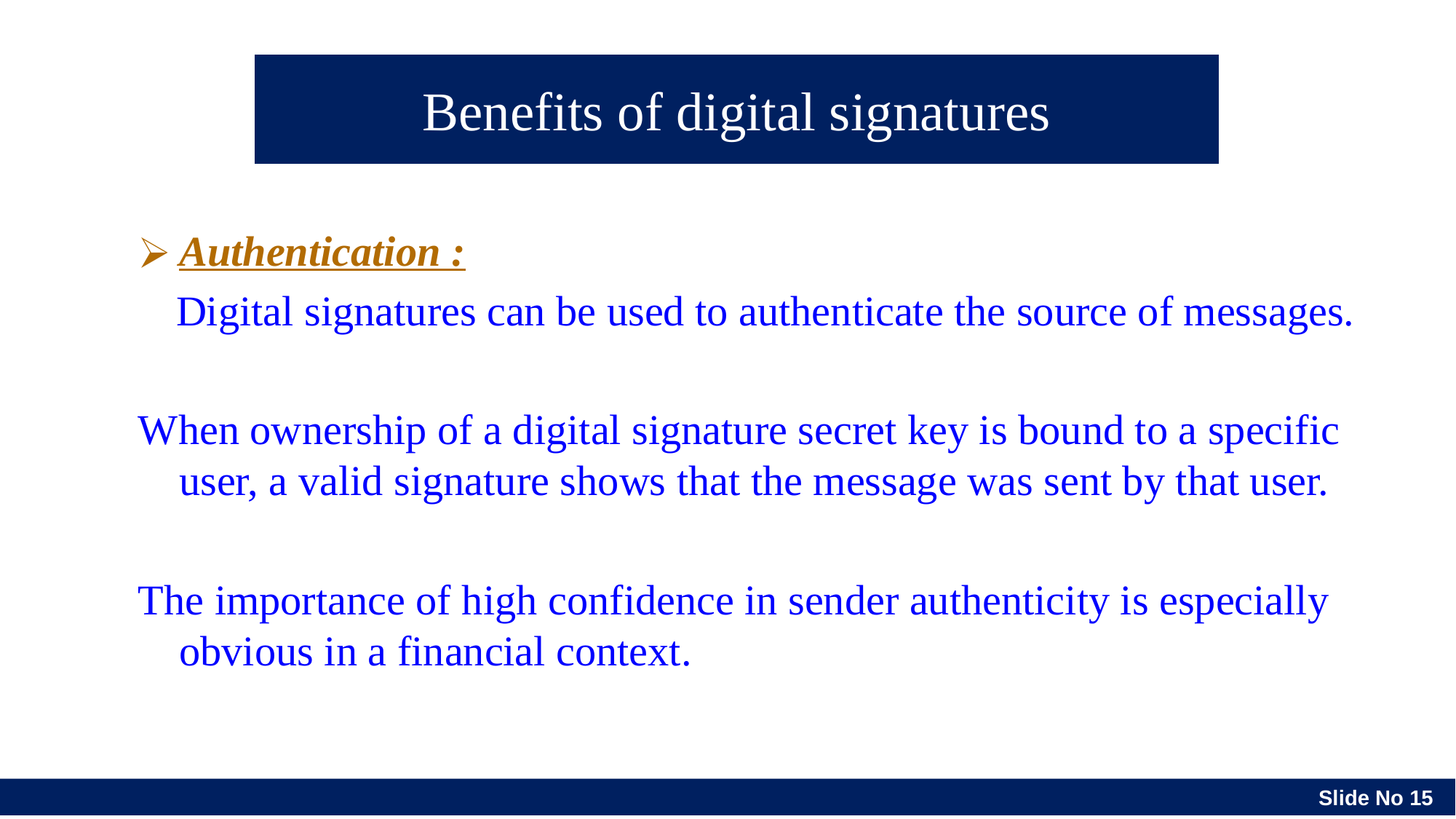

# Benefits of digital signatures
Authentication :
    Digital signatures can be used to authenticate the source of messages.

When ownership of a digital signature secret key is bound to a specific user, a valid signature shows that the message was sent by that user.

The importance of high confidence in sender authenticity is especially obvious in a financial context.